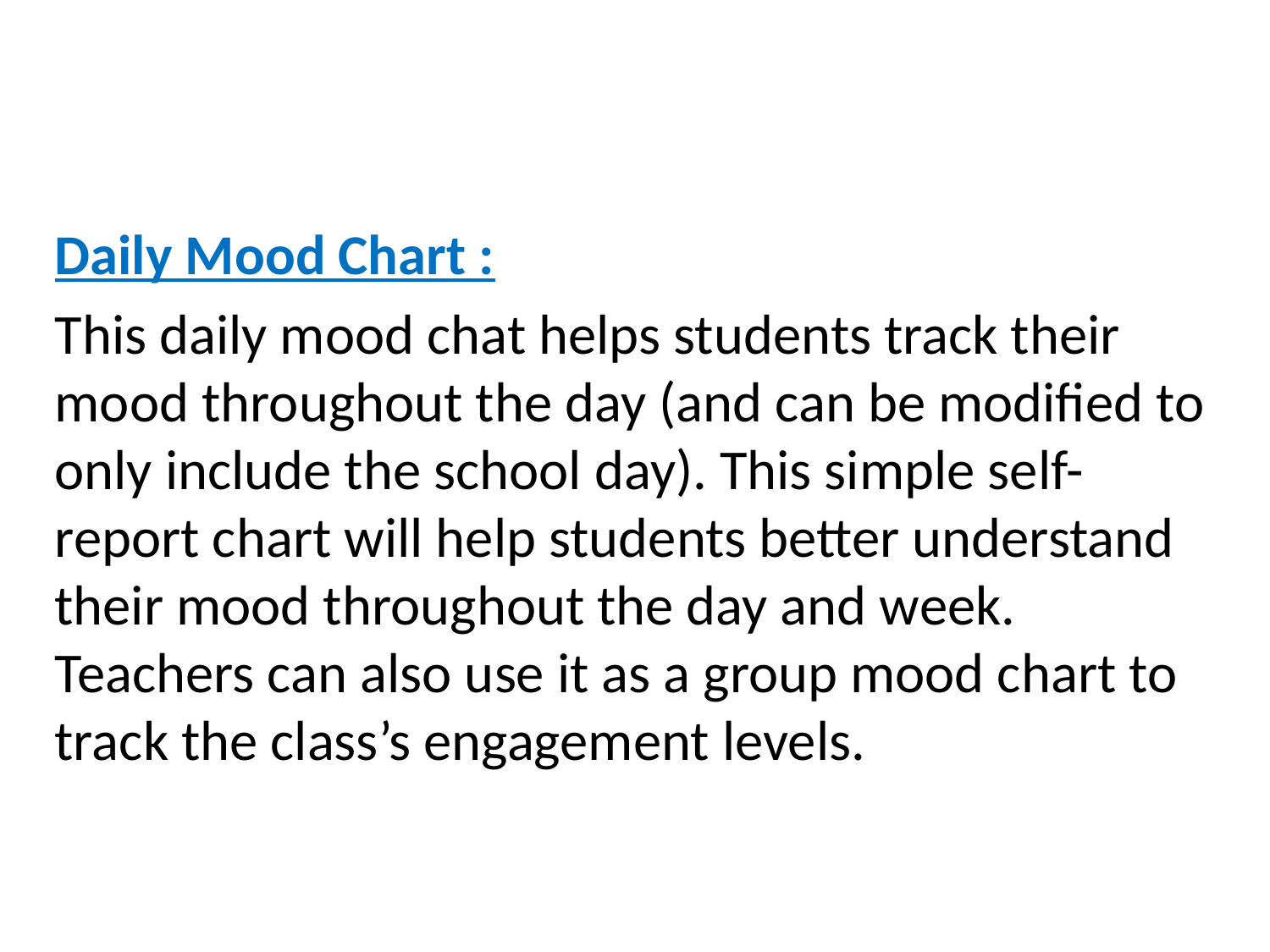

#
Daily Mood Chart :
This daily mood chat helps students track their mood throughout the day (and can be modified to only include the school day). This simple self-report chart will help students better understand their mood throughout the day and week. Teachers can also use it as a group mood chart to track the class’s engagement levels.